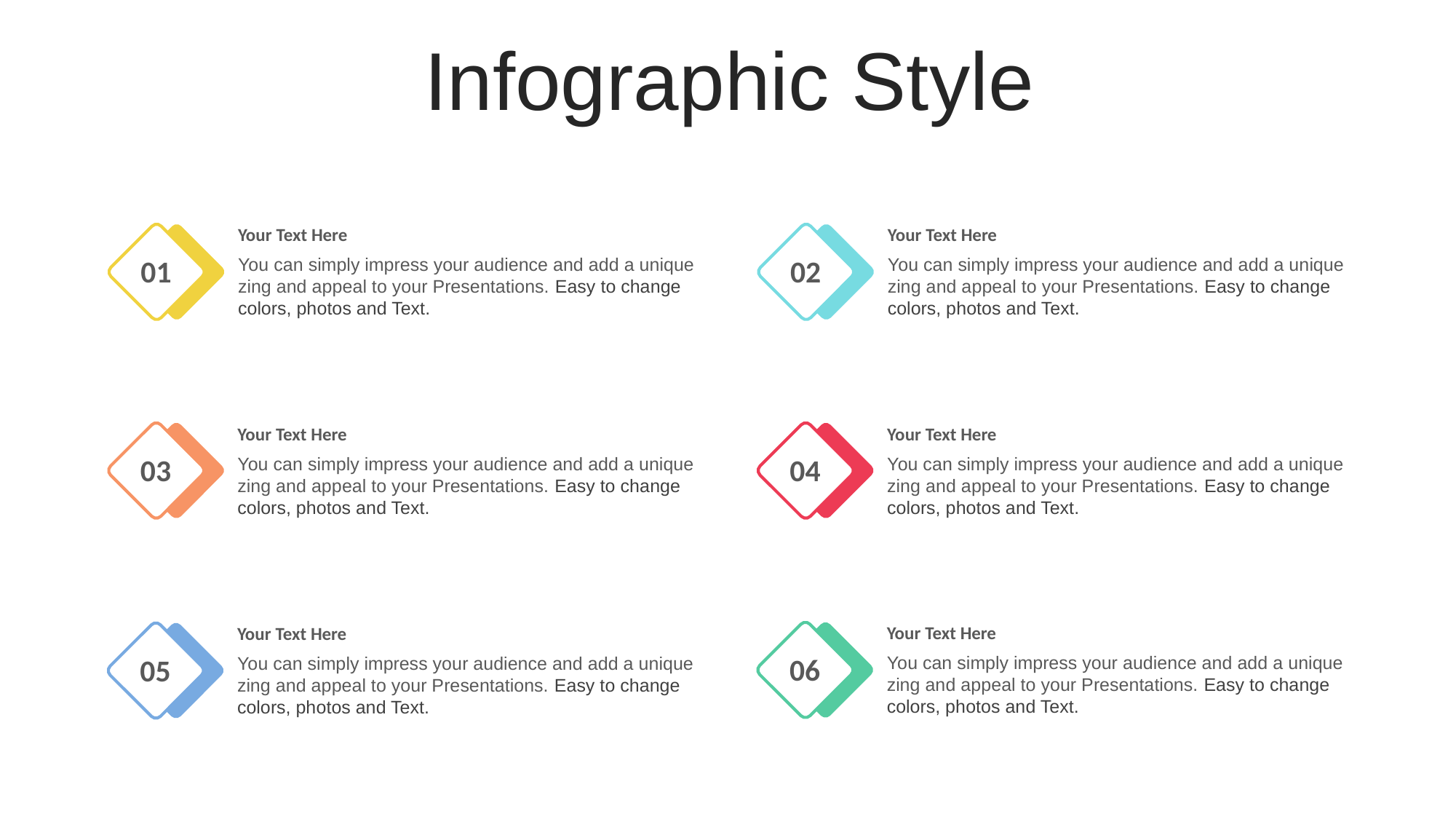

Infographic Style
Your Text Here
You can simply impress your audience and add a unique zing and appeal to your Presentations. Easy to change colors, photos and Text.
Your Text Here
You can simply impress your audience and add a unique zing and appeal to your Presentations. Easy to change colors, photos and Text.

01

02
Your Text Here
You can simply impress your audience and add a unique zing and appeal to your Presentations. Easy to change colors, photos and Text.
Your Text Here
You can simply impress your audience and add a unique zing and appeal to your Presentations. Easy to change colors, photos and Text.

03

04
Your Text Here
You can simply impress your audience and add a unique zing and appeal to your Presentations. Easy to change colors, photos and Text.
Your Text Here
You can simply impress your audience and add a unique zing and appeal to your Presentations. Easy to change colors, photos and Text.

06

05